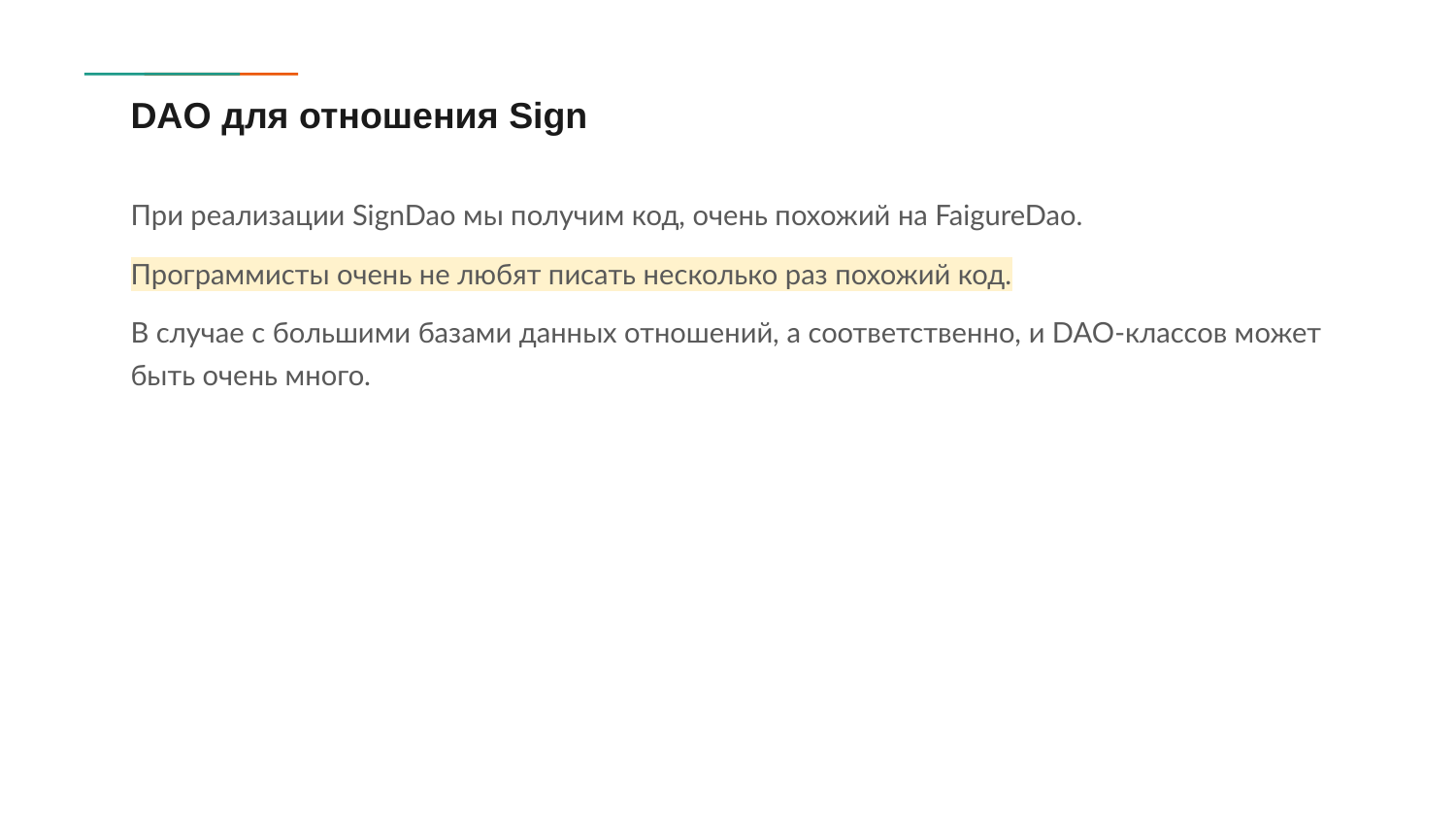

# DAO для отношения Sign
При реализации SignDao мы получим код, очень похожий на FaigureDao.
Программисты очень не любят писать несколько раз похожий код.
В случае с большими базами данных отношений, а соответственно, и DAO-классов может быть очень много.